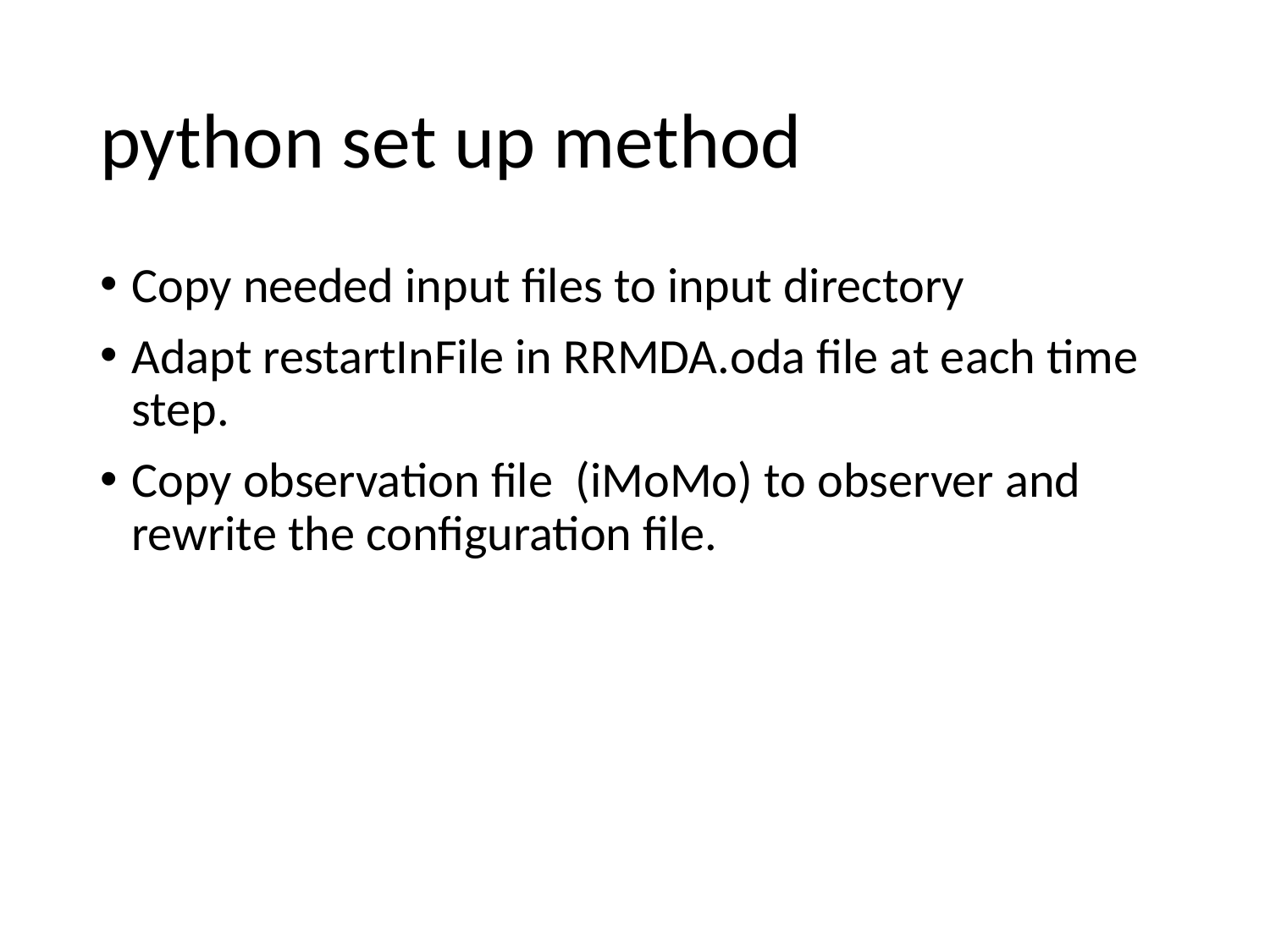

# python set up method
Copy needed input files to input directory
Adapt restartInFile in RRMDA.oda file at each time step.
Copy observation file  (iMoMo) to observer and rewrite the configuration file.